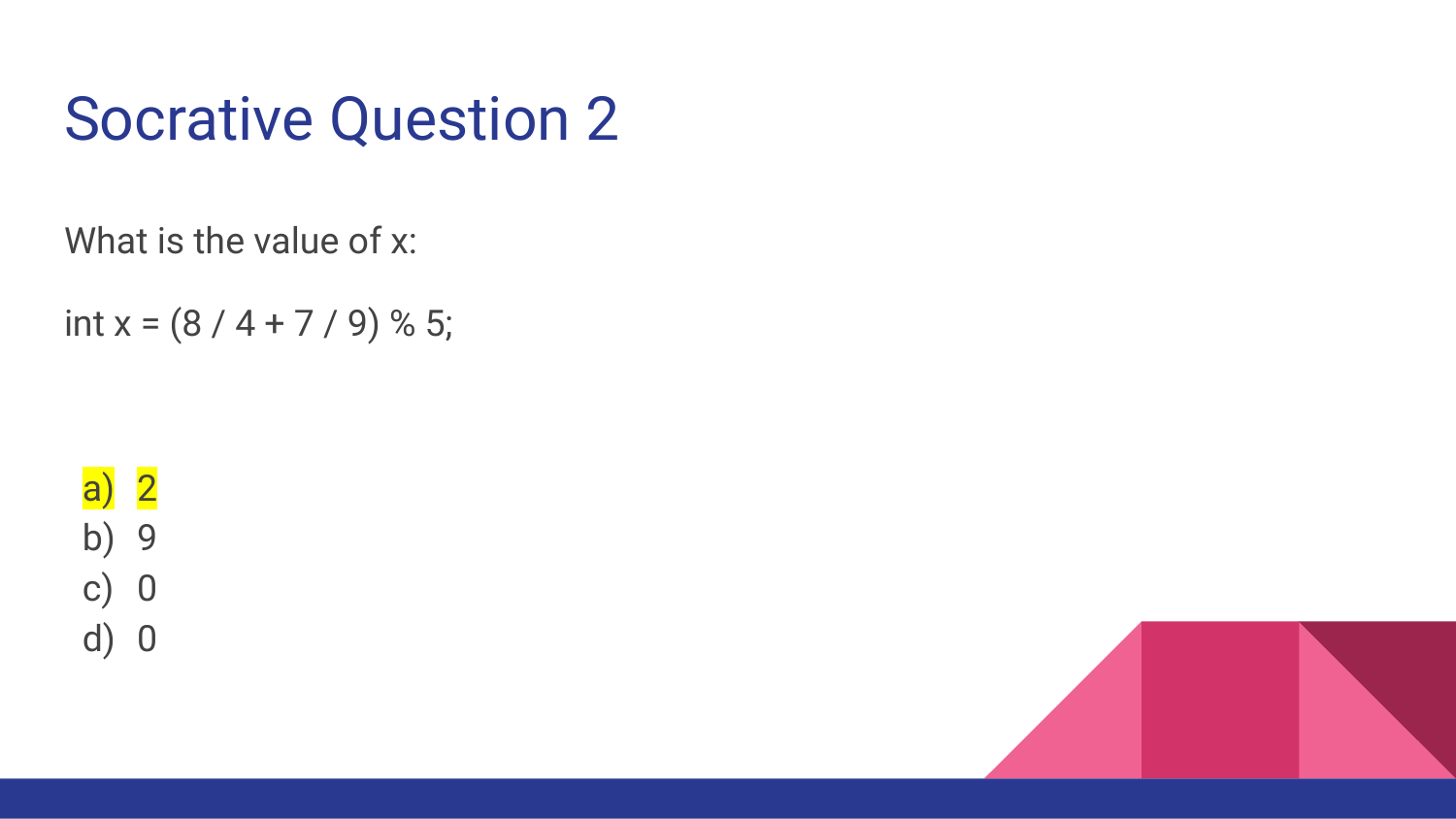

# Socrative Question 2
What is the value of x:
int x = (8 / 4 + 7 / 9) % 5;

2
9
0
0